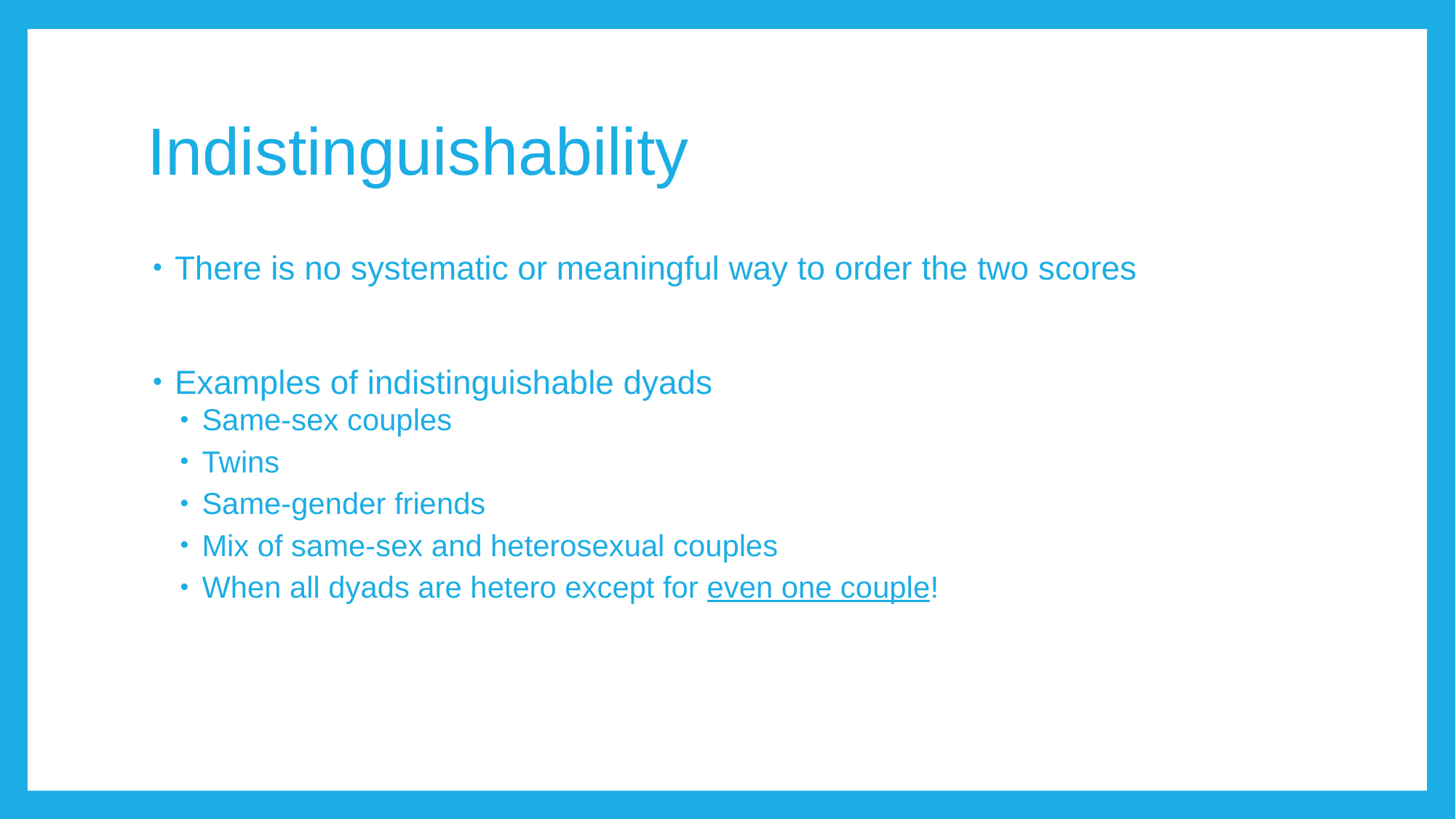

# Indistinguishability
There is no systematic or meaningful way to order the two scores

Examples of indistinguishable dyads
Same-sex couples
Twins
Same-gender friends
Mix of same-sex and heterosexual couples
When all dyads are hetero except for even one couple!